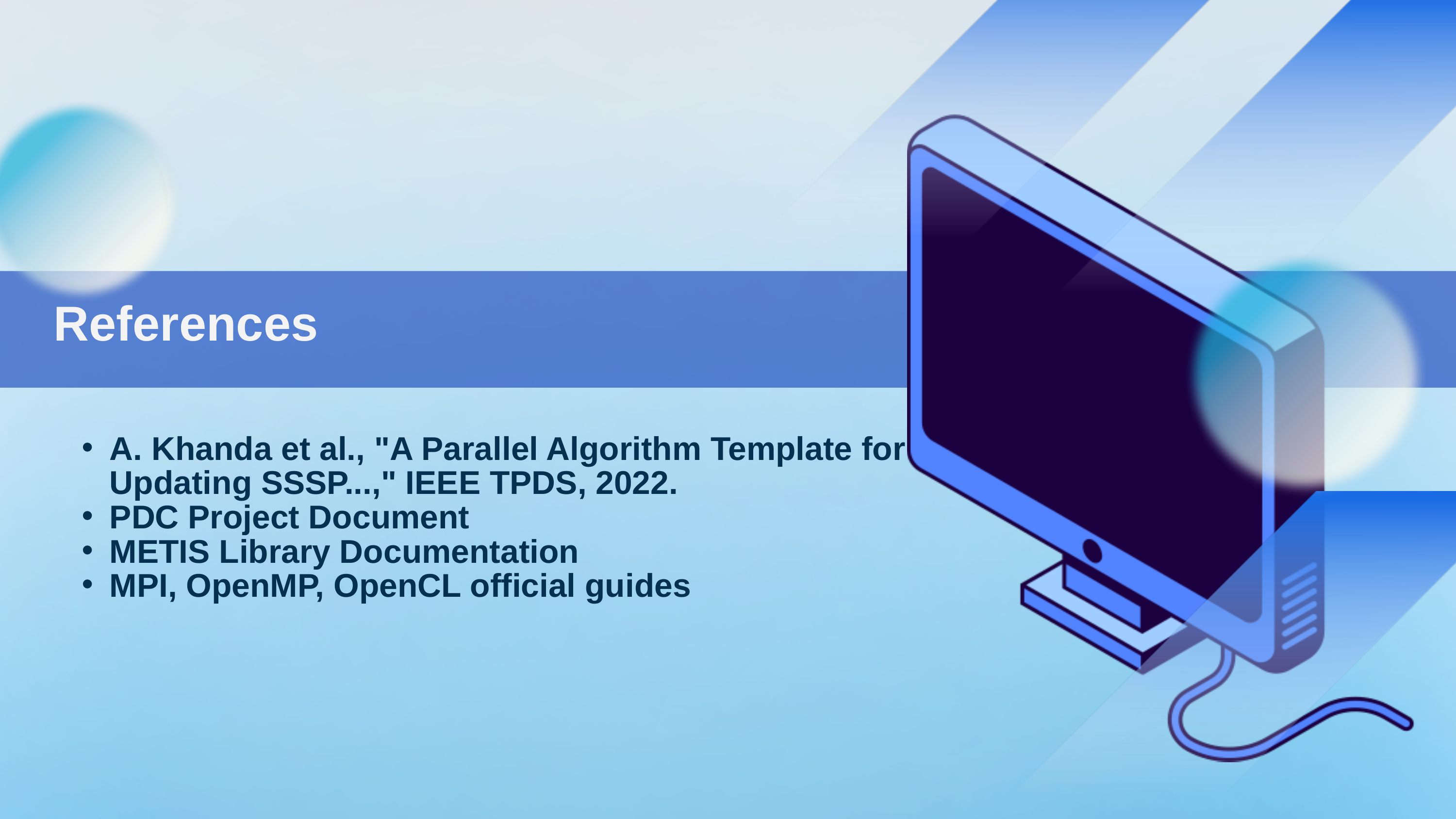

References

A. Khanda et al., "A Parallel Algorithm Template for Updating SSSP...," IEEE TPDS, 2022.
PDC Project Document
METIS Library Documentation
MPI, OpenMP, OpenCL official guides